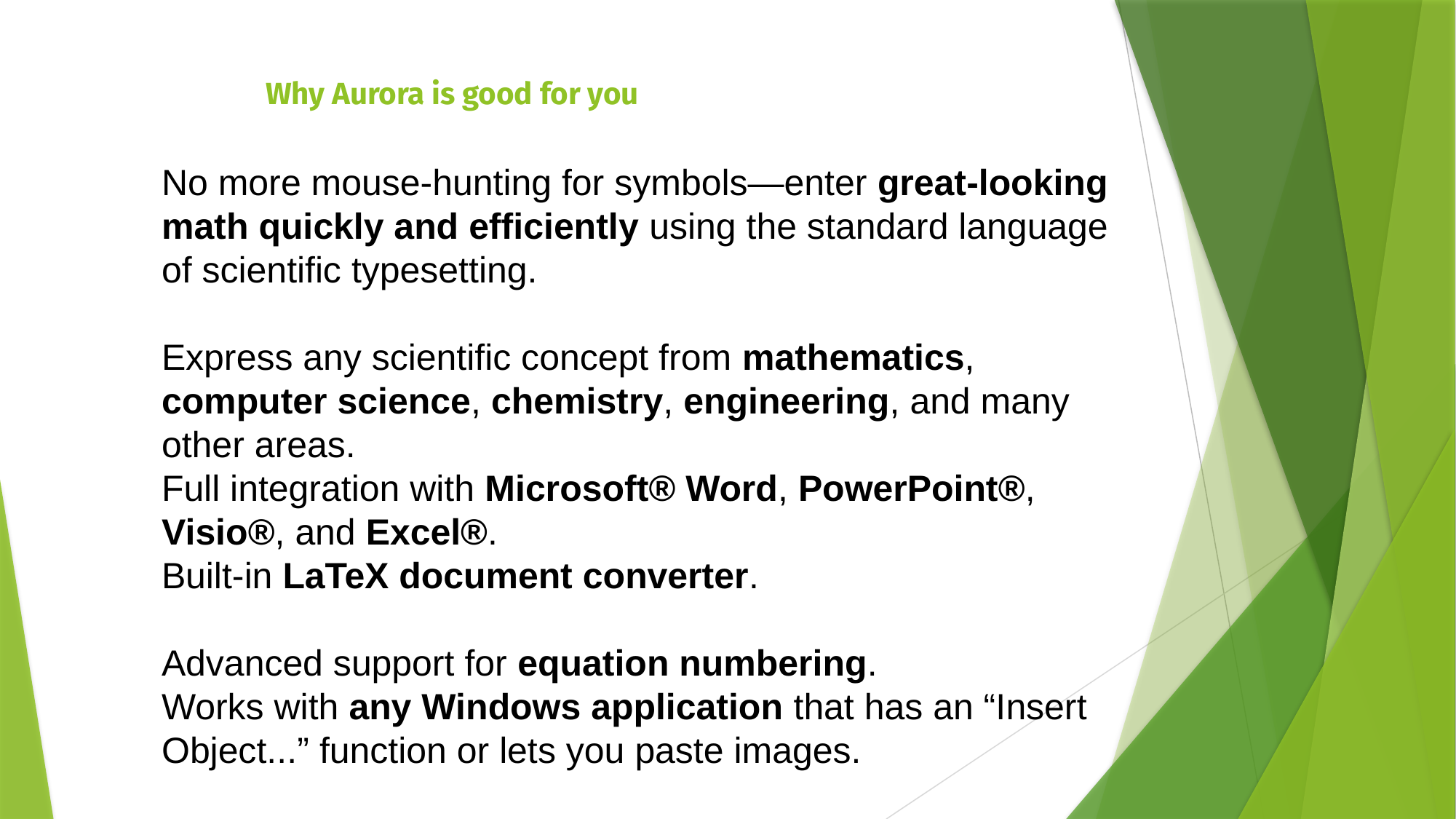

# Why Aurora is good for you
No more mouse-hunting for symbols—enter great-looking math quickly and efficiently using the standard language of scientific typesetting.

Express any scientific concept from mathematics, computer science, chemistry, engineering, and many other areas.
Full integration with Microsoft® Word, PowerPoint®, Visio®, and Excel®.
Built-in LaTeX document converter.

Advanced support for equation numbering.
Works with any Windows application that has an “Insert Object...” function or lets you paste images.